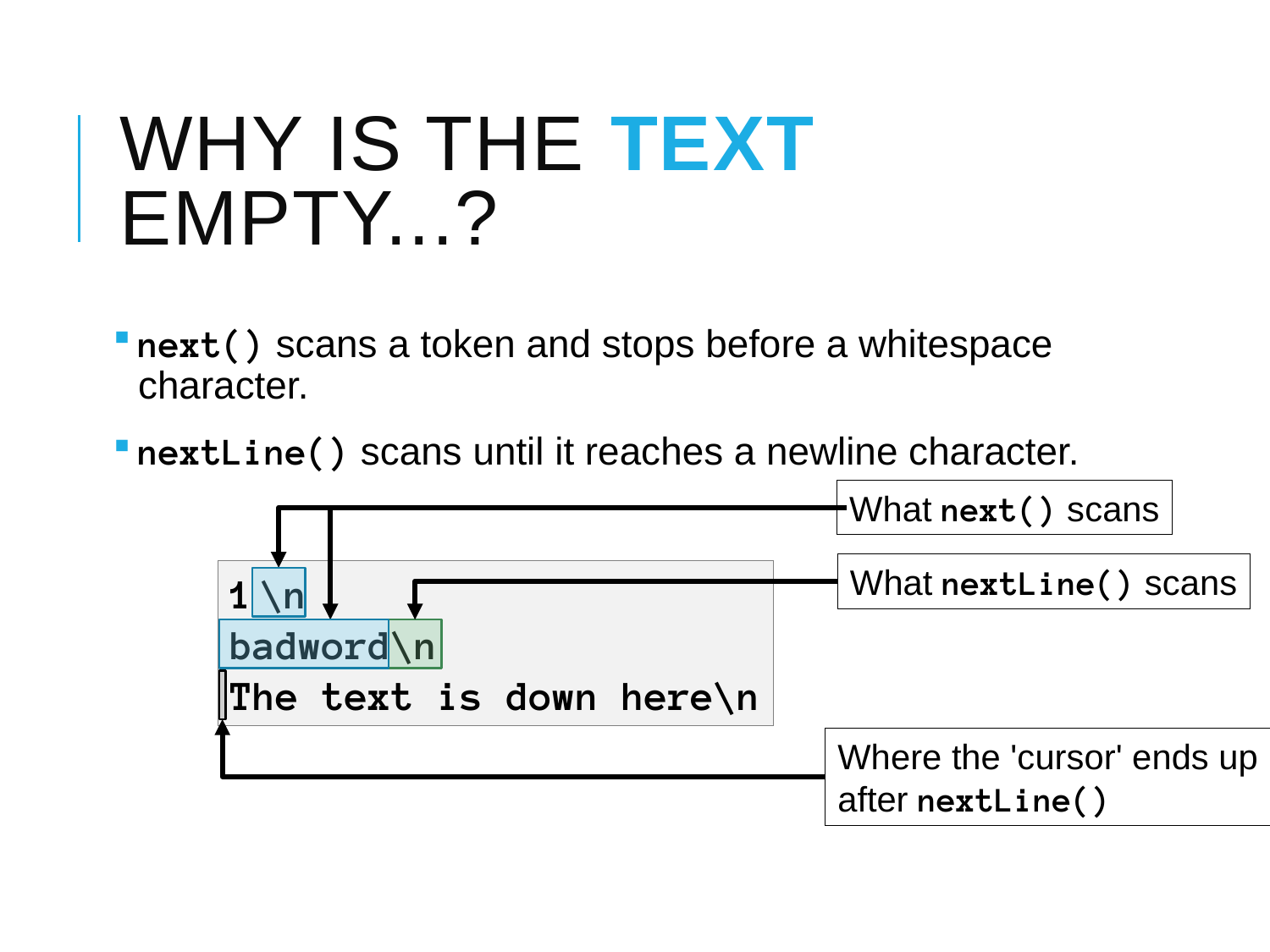

# Why is The text empty...?
next() scans a token and stops before a whitespace character.
nextLine() scans until it reaches a newline character.
What next() scans
What nextLine() scans
1 \n
badword\n
The text is down here\n

Where the 'cursor' ends up
after nextLine()